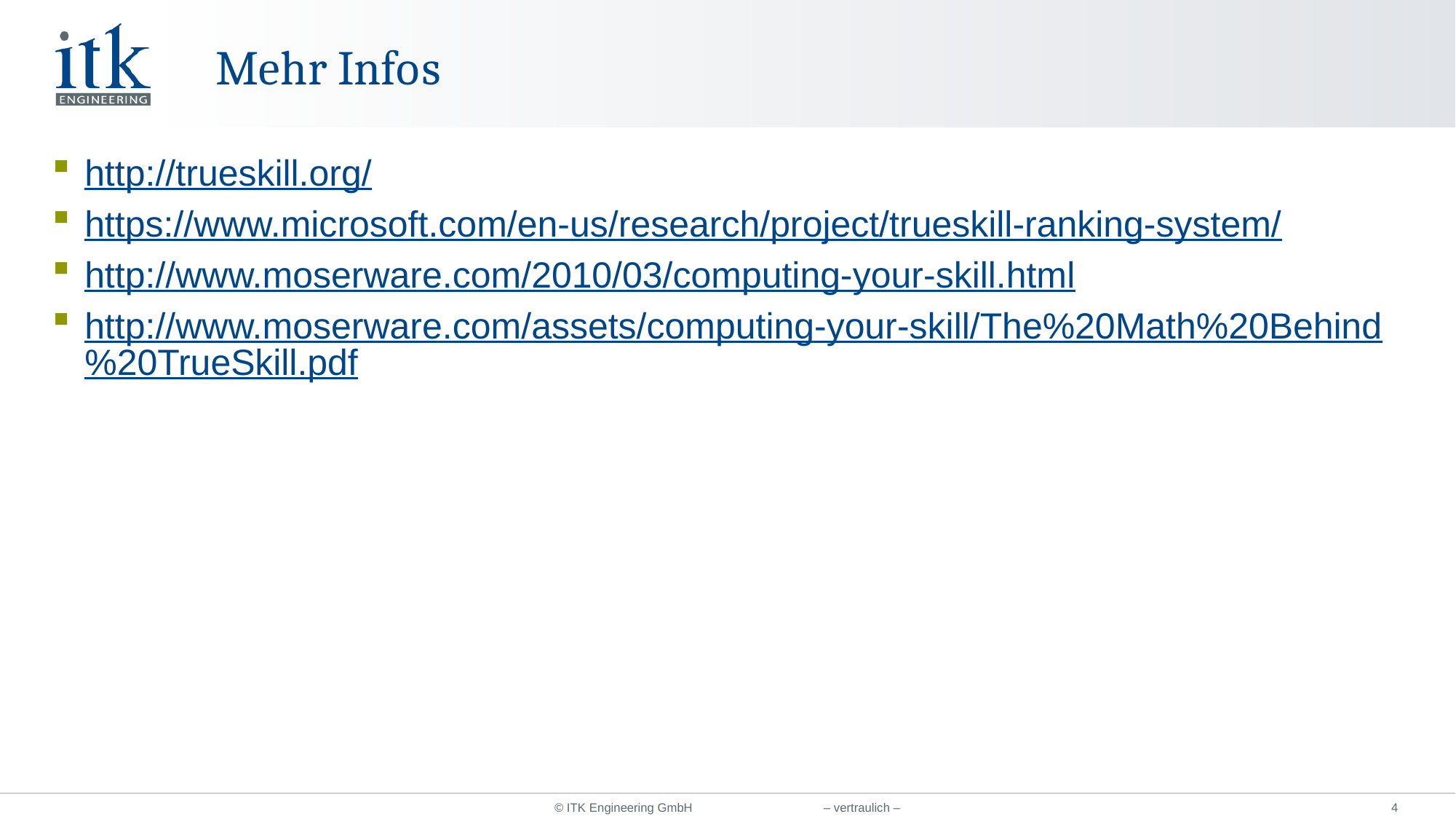

# Mehr Infos
http://trueskill.org/
https://www.microsoft.com/en-us/research/project/trueskill-ranking-system/
http://www.moserware.com/2010/03/computing-your-skill.html
http://www.moserware.com/assets/computing-your-skill/The%20Math%20Behind%20TrueSkill.pdf

4

© ITK Engineering GmbH                                      – vertraulich –